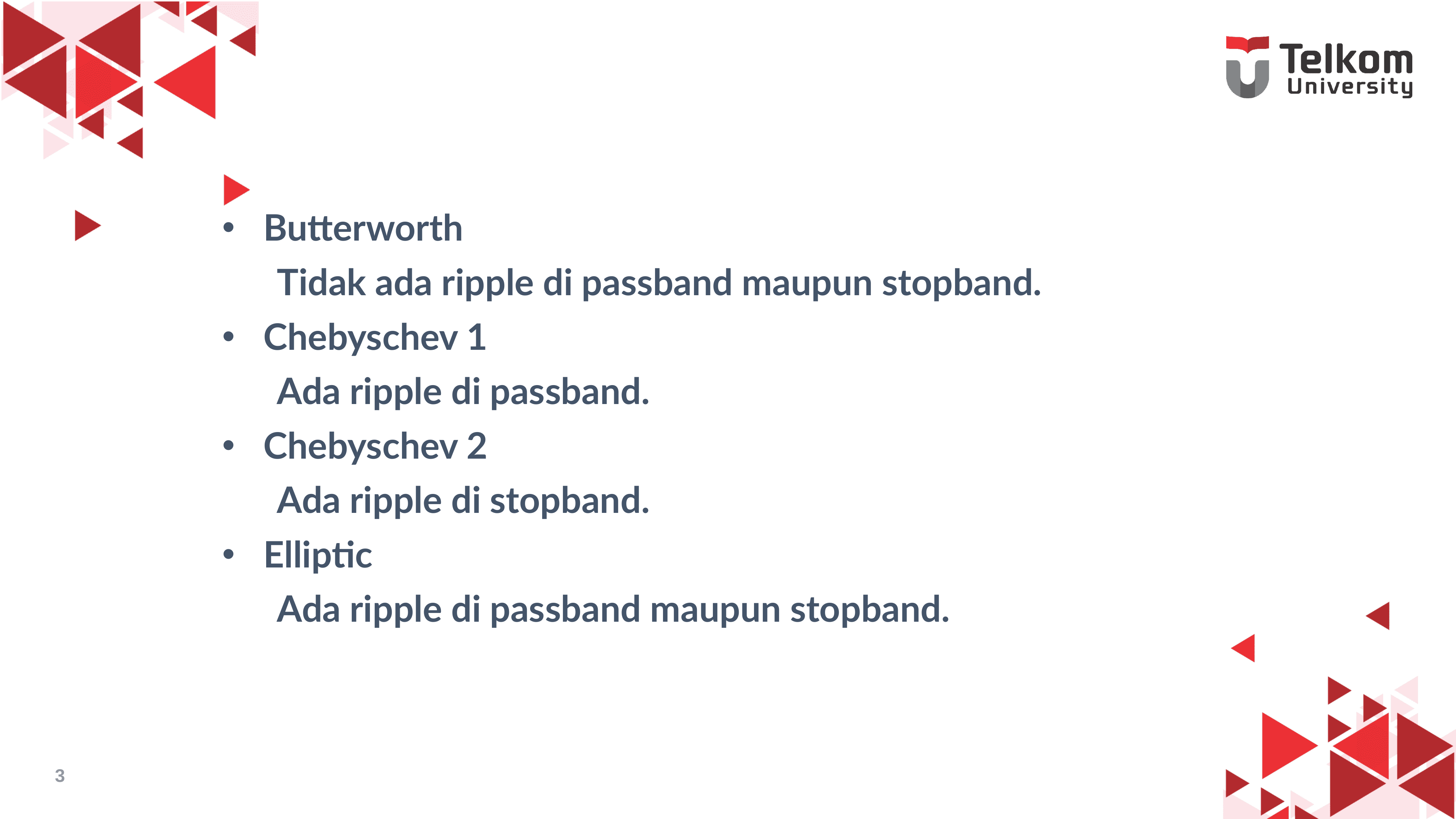

# Ada 4 tipe filter digital IIR
Butterworth
	Tidak ada ripple di passband maupun stopband.
Chebyschev 1
	Ada ripple di passband.
Chebyschev 2
	Ada ripple di stopband.
Elliptic
	Ada ripple di passband maupun stopband.

3